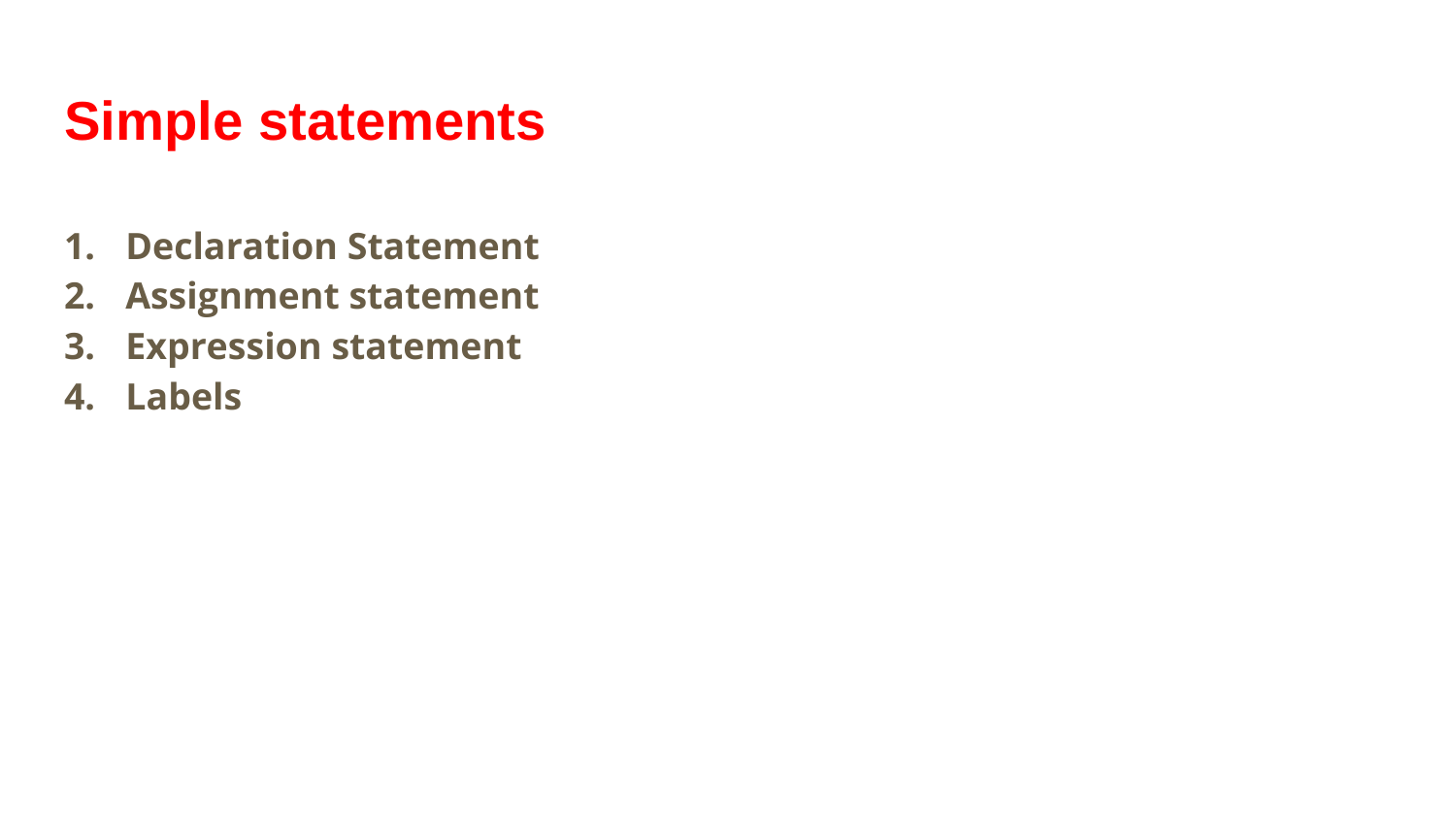

# Simple statements
Declaration Statement
Assignment statement
Expression statement
Labels